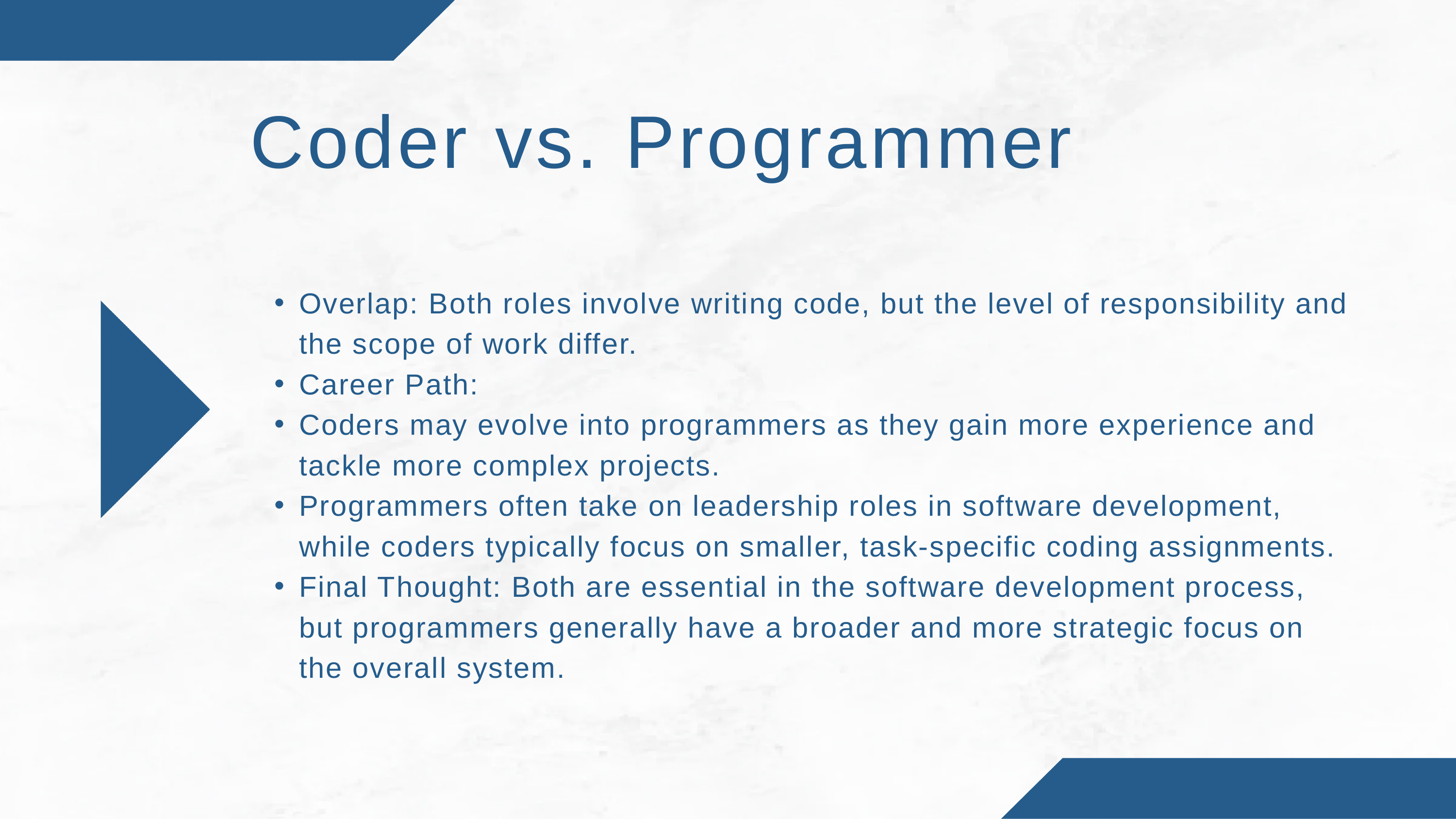

Coder vs. Programmer

Overlap: Both roles involve writing code, but the level of responsibility and the scope of work differ.
Career Path:
Coders may evolve into programmers as they gain more experience and tackle more complex projects.
Programmers often take on leadership roles in software development, while coders typically focus on smaller, task-specific coding assignments.
Final Thought: Both are essential in the software development process, but programmers generally have a broader and more strategic focus on the overall system.